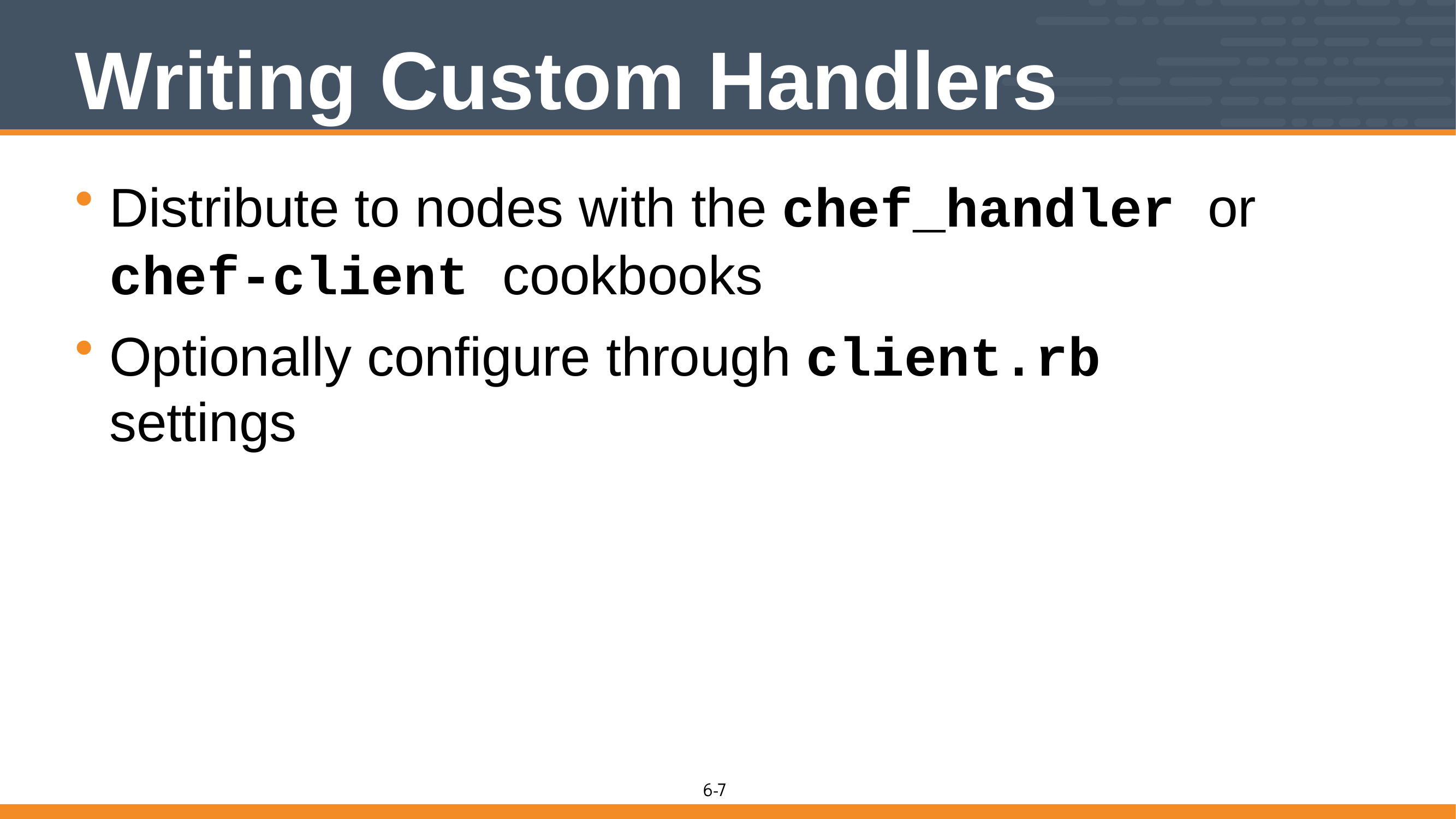

# Writing Custom Handlers

Distribute to nodes with the chef_handler or
chef-client cookbooks
Optionally configure through client.rb settings
7